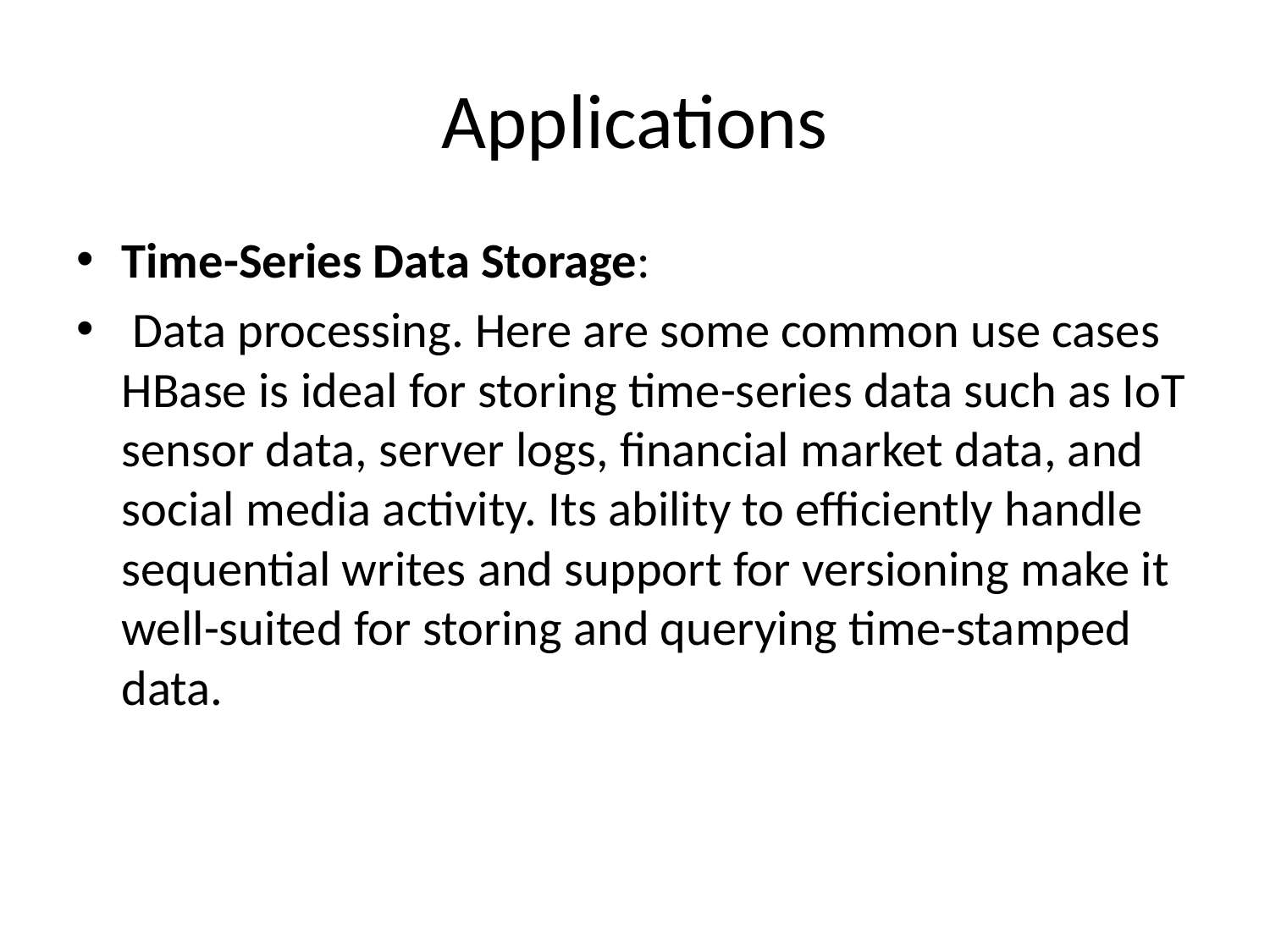

# Applications
Time-Series Data Storage:
 Data processing. Here are some common use cases HBase is ideal for storing time-series data such as IoT sensor data, server logs, financial market data, and social media activity. Its ability to efficiently handle sequential writes and support for versioning make it well-suited for storing and querying time-stamped data.